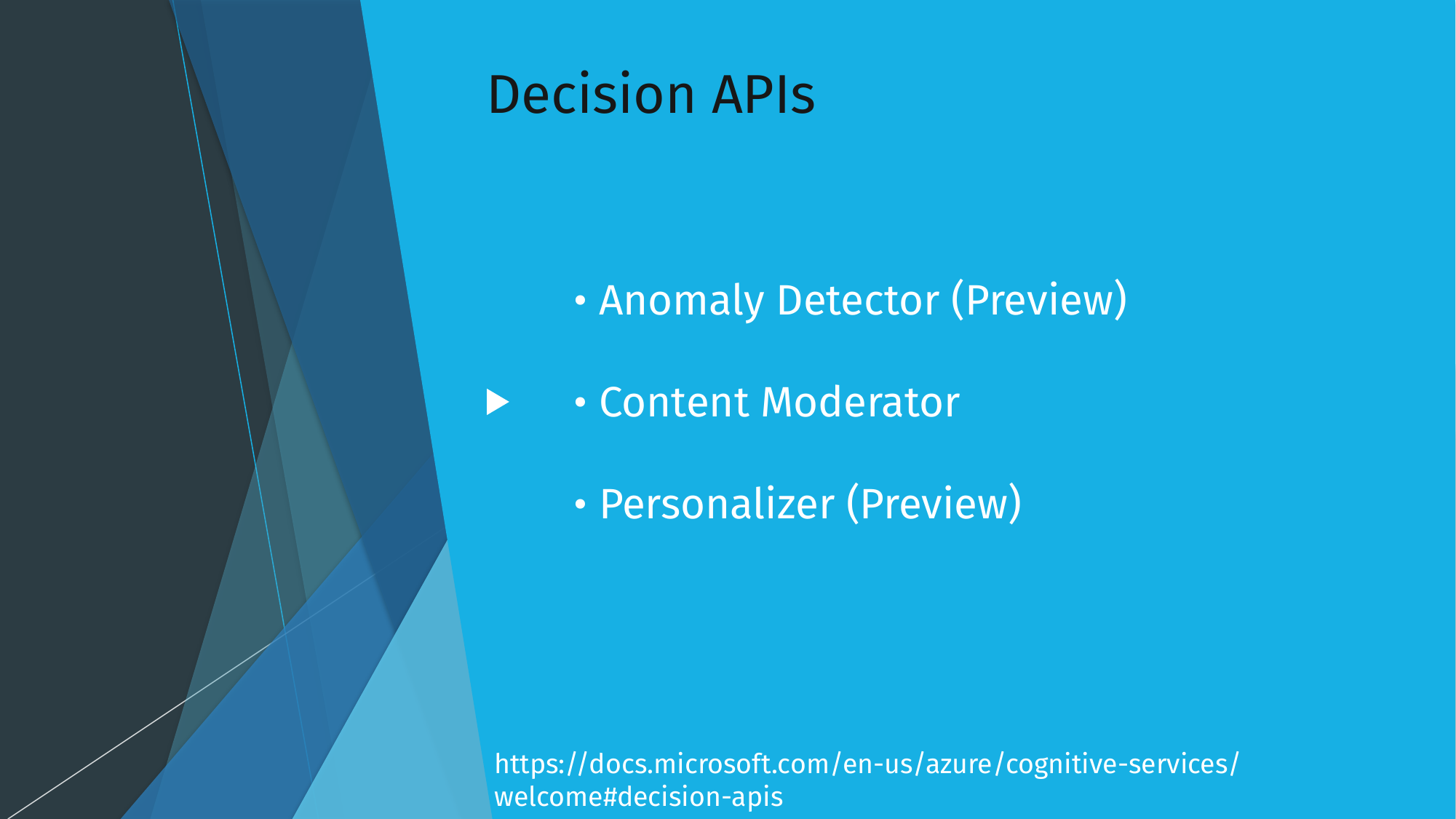

# Decision APIs

• Anomaly Detector (Preview)

• Content Moderator

• Personalizer (Preview)

https://docs.microsoft.com/en-us/azure/cognitive-services/welcome#decision-apis